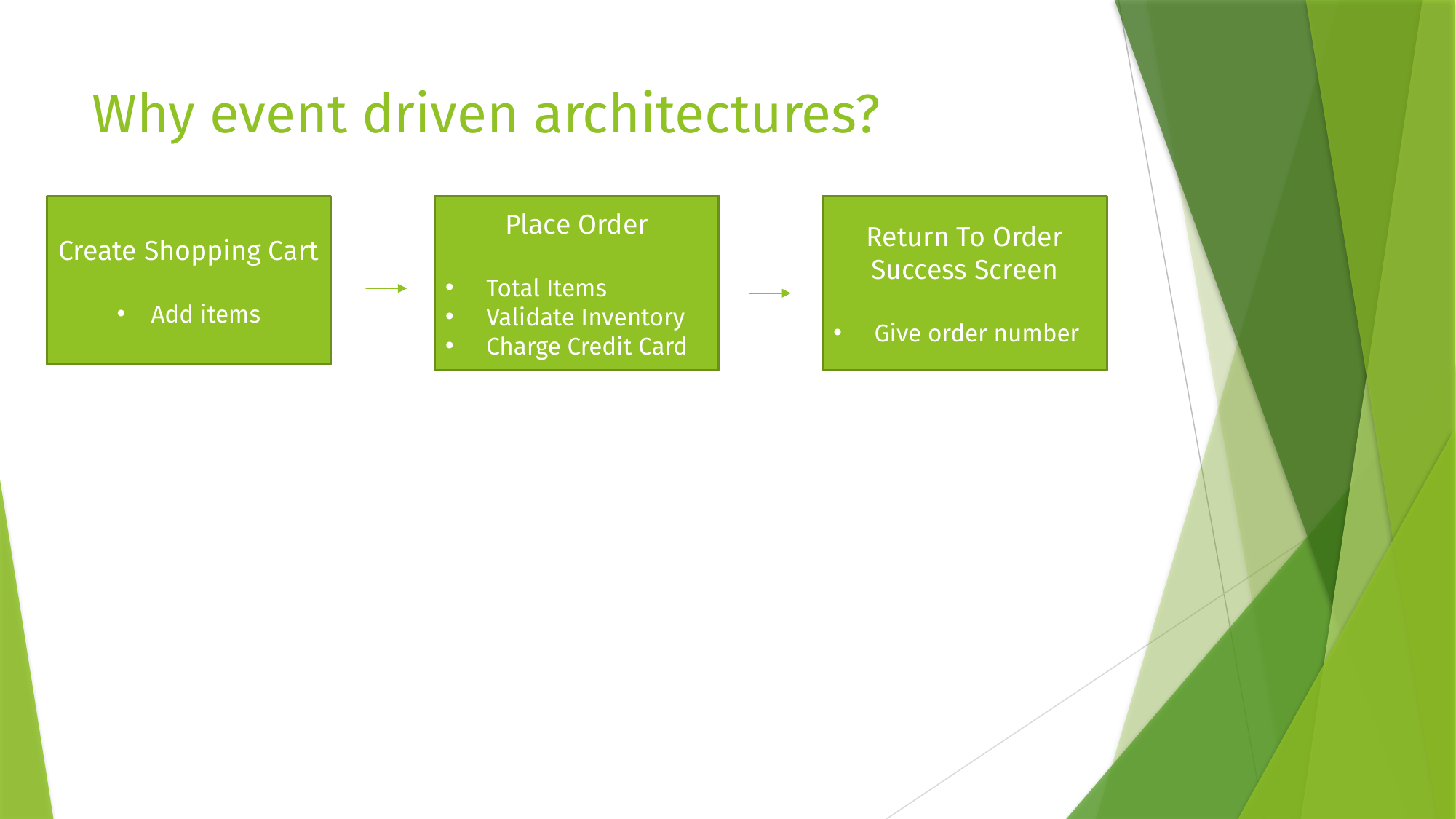

# Why event driven architectures?
Create Shopping Cart

Add items
Place Order

Total Items
Validate Inventory
Charge Credit Card
Return To Order Success Screen

Give order number